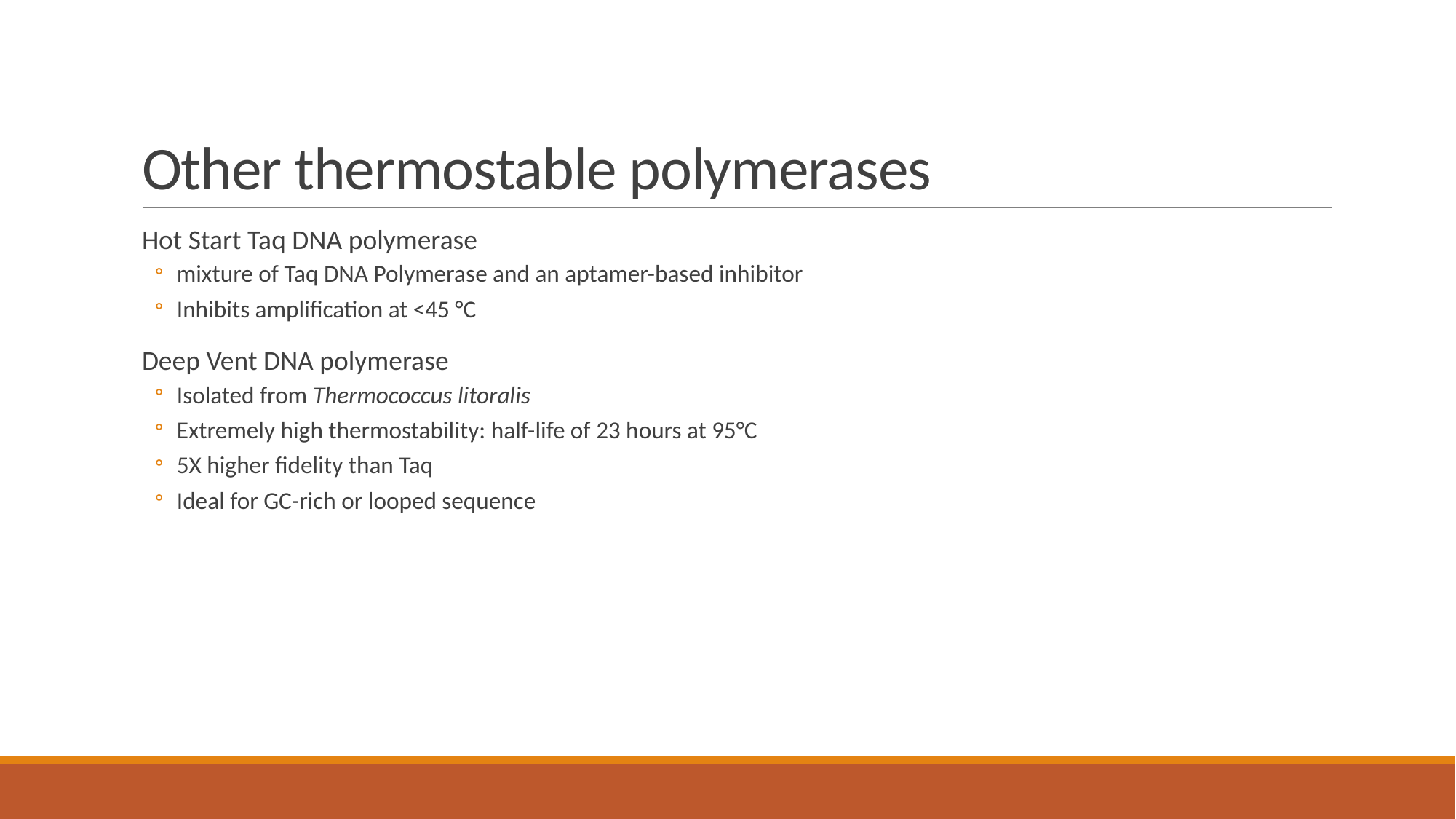

# Other thermostable polymerases
Hot Start Taq DNA polymerase
mixture of Taq DNA Polymerase and an aptamer-based inhibitor
Inhibits amplification at <45 °C
Deep Vent DNA polymerase
Isolated from Thermococcus litoralis
Extremely high thermostability: half-life of 23 hours at 95°C
5X higher fidelity than Taq
Ideal for GC-rich or looped sequence